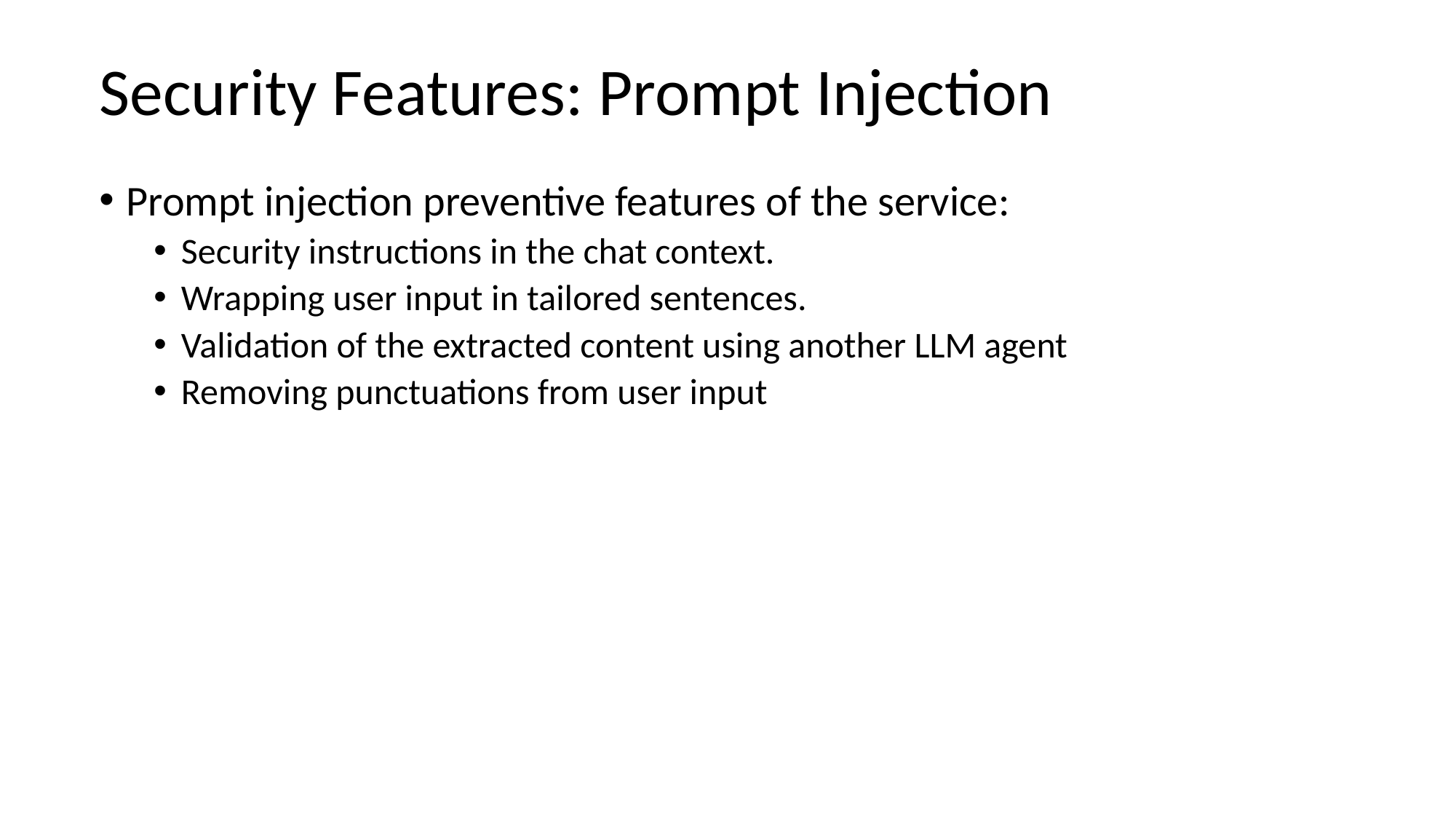

# Security Features: Prompt Injection
Prompt injection preventive features of the service:
Security instructions in the chat context.
Wrapping user input in tailored sentences.
Validation of the extracted content using another LLM agent
Removing punctuations from user input